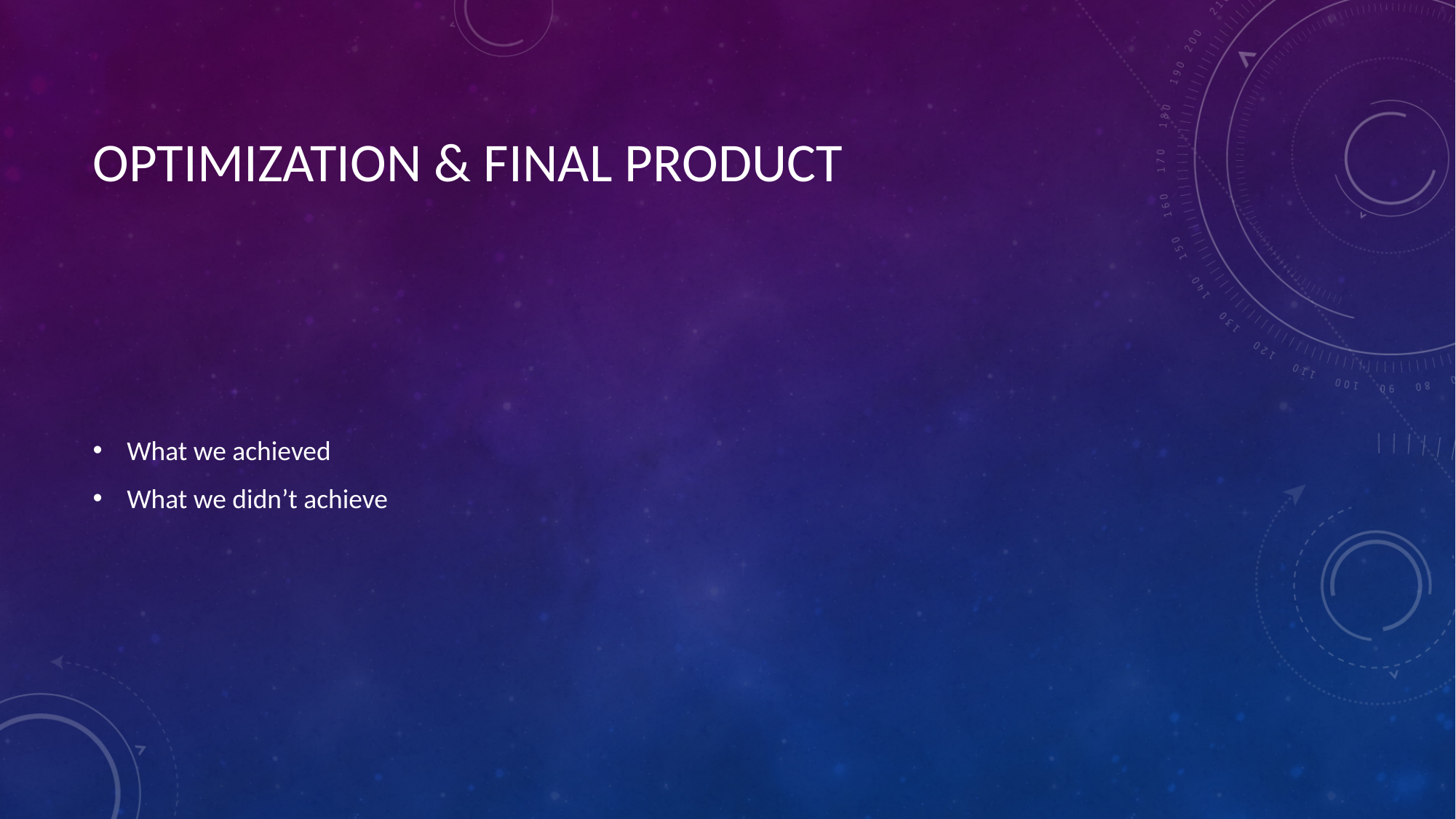

# Optimization & Final product
What we achieved
What we didn’t achieve